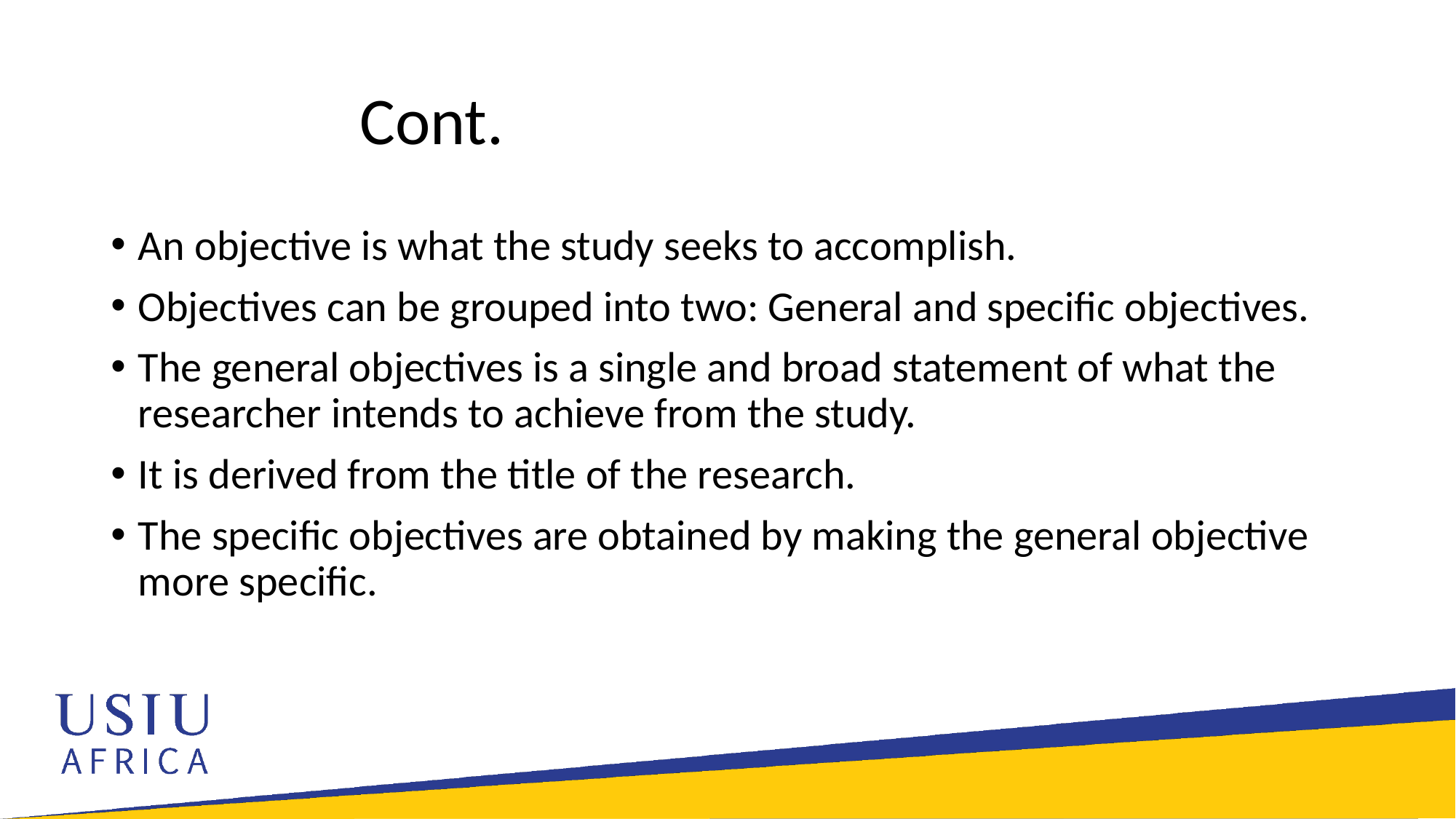

# Cont.
An objective is what the study seeks to accomplish.
Objectives can be grouped into two: General and specific objectives.
The general objectives is a single and broad statement of what the researcher intends to achieve from the study.
It is derived from the title of the research.
The specific objectives are obtained by making the general objective more specific.